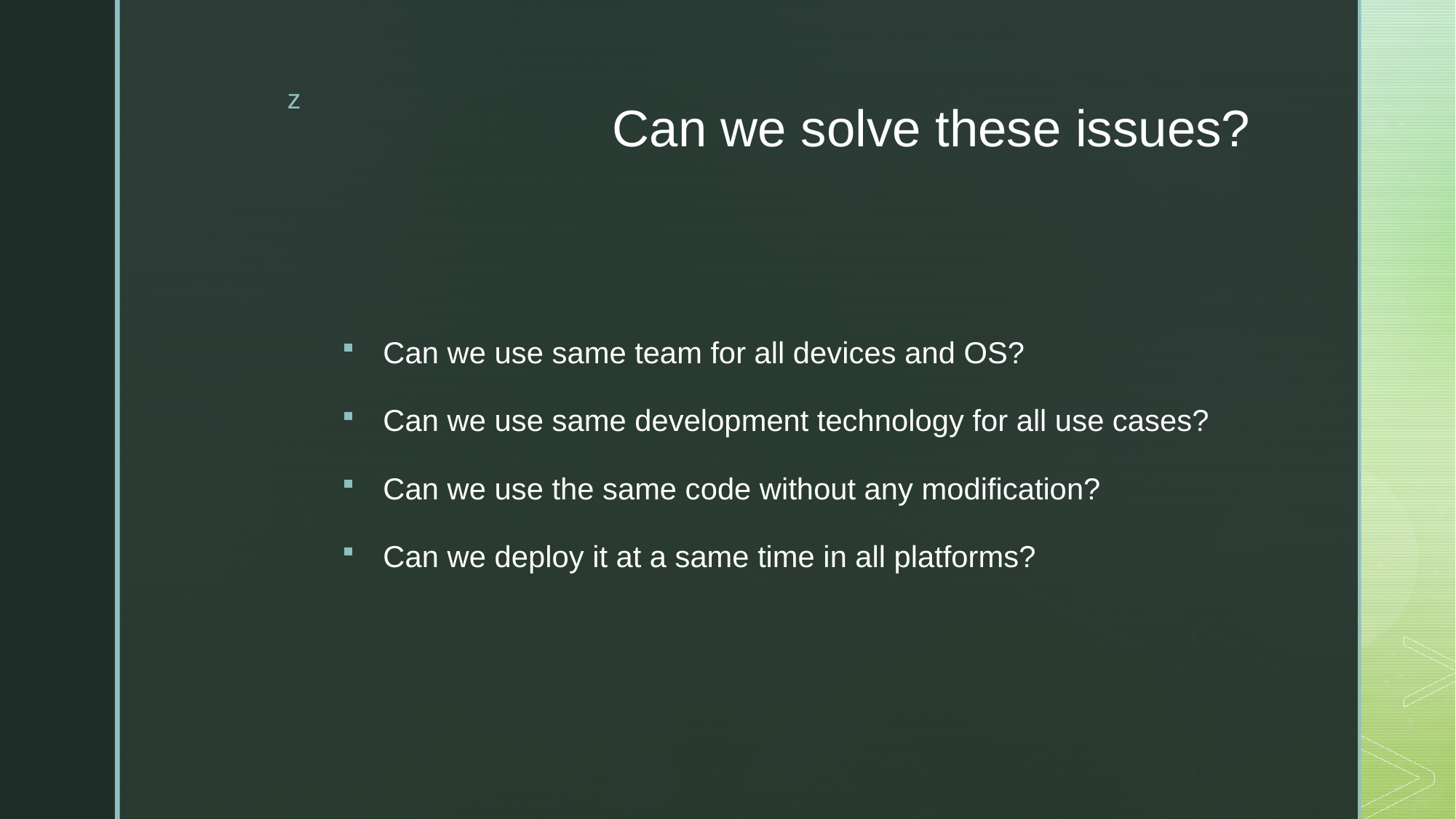

# Can we solve these issues?
Can we use same team for all devices and OS?
Can we use same development technology for all use cases?
Can we use the same code without any modification?
Can we deploy it at a same time in all platforms?